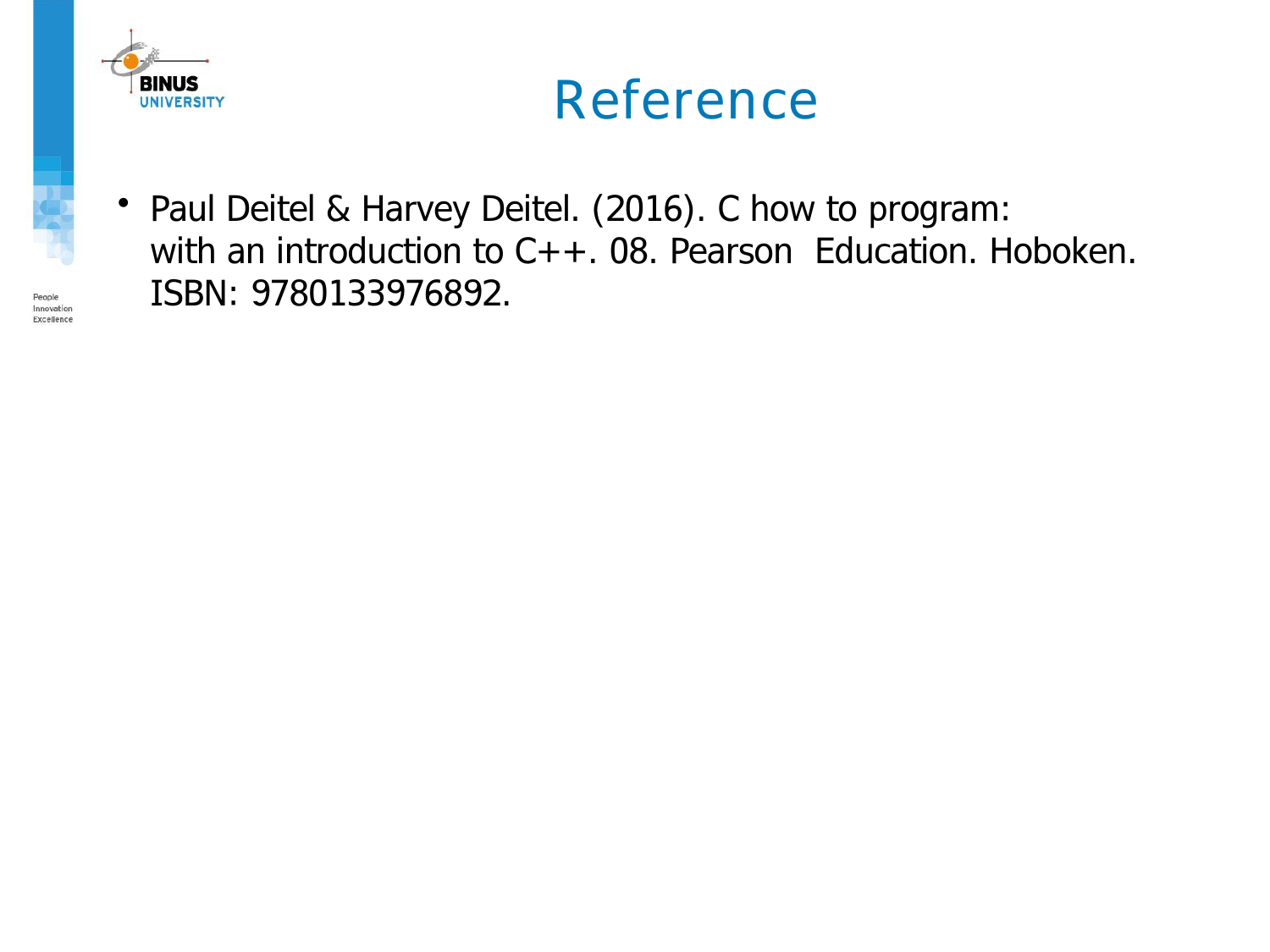

# Reference
Paul Deitel & Harvey Deitel. (2016). C how to program:
with an introduction to C++. 08. Pearson  Education. Hoboken.
ISBN: 9780133976892.